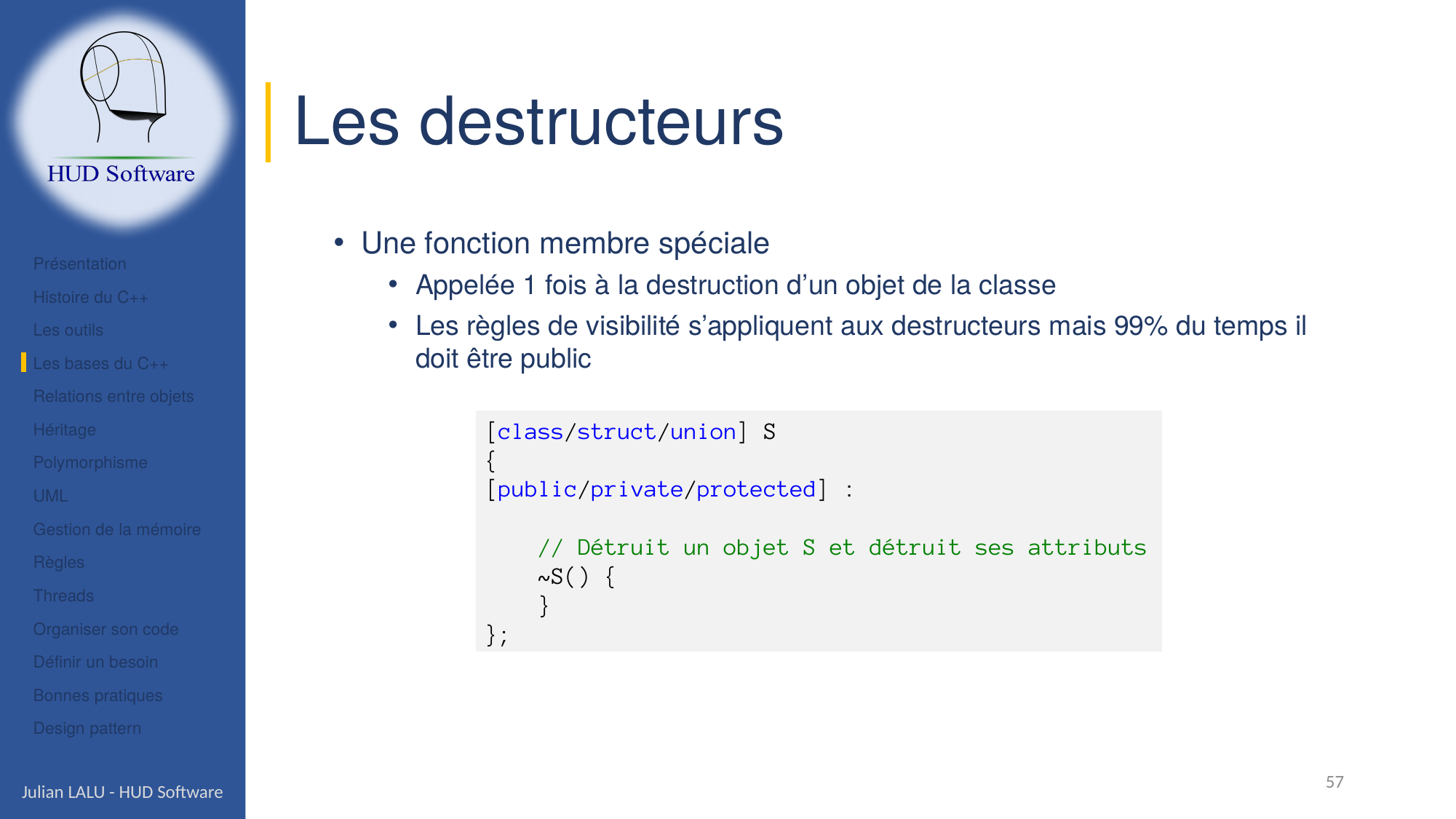

# Les destructeurs
Une fonction membre spéciale
Appelée 1 fois à la destruction d’un objet de la classe
Les règles de visibilité s’appliquent aux destructeurs mais 99% du temps il doit être public
Présentation
Histoire du C++
Les outils
Les bases du C++
Relations entre objets
Héritage
Polymorphisme
UML
Gestion de la mémoire
Règles
Threads
Organiser son code
Définir un besoin
Bonnes pratiques
Design pattern
[class/struct/union] S
{
[public/private/protected] :

    // Détruit un objet S et détruit ses attributs
    ~S() {
    }
};
57